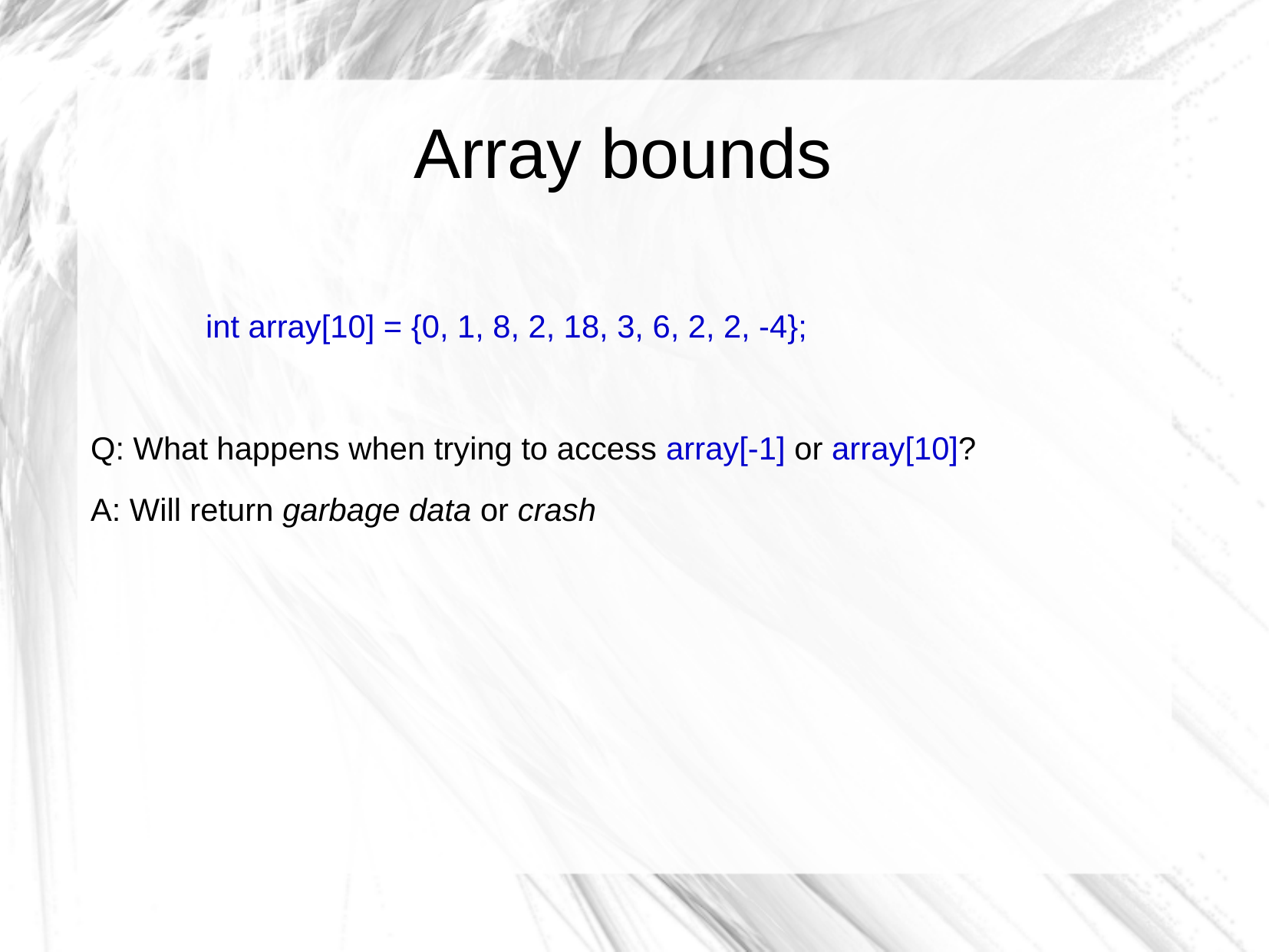

Array bounds

	int array[10] = {0, 1, 8, 2, 18, 3, 6, 2, 2, -4};

Q: What happens when trying to access array[-1] or array[10]?
A: Will return garbage data or crash